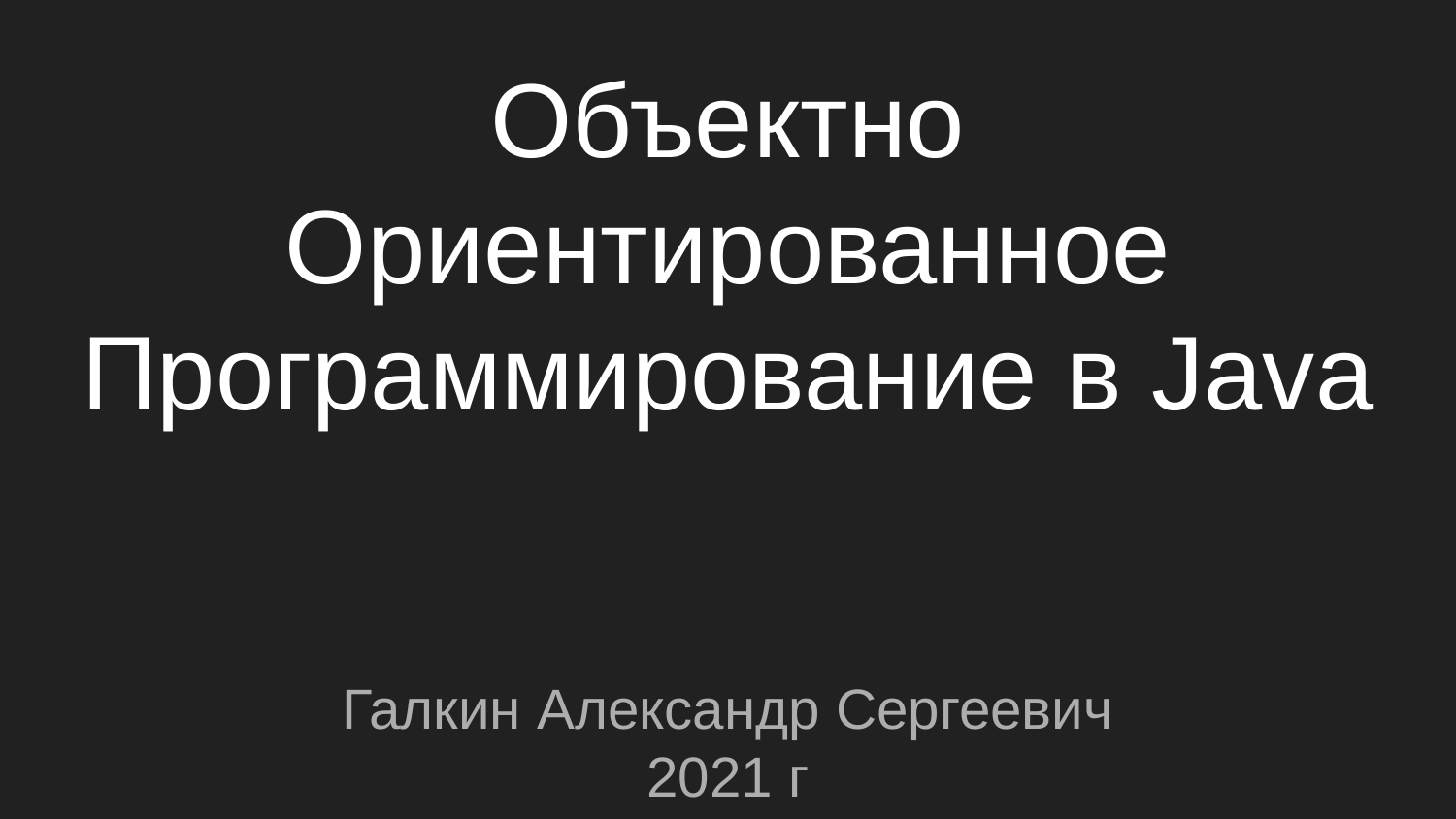

# Объектно Ориентированное Программирование в Java
Галкин Александр Сергеевич
2021 г